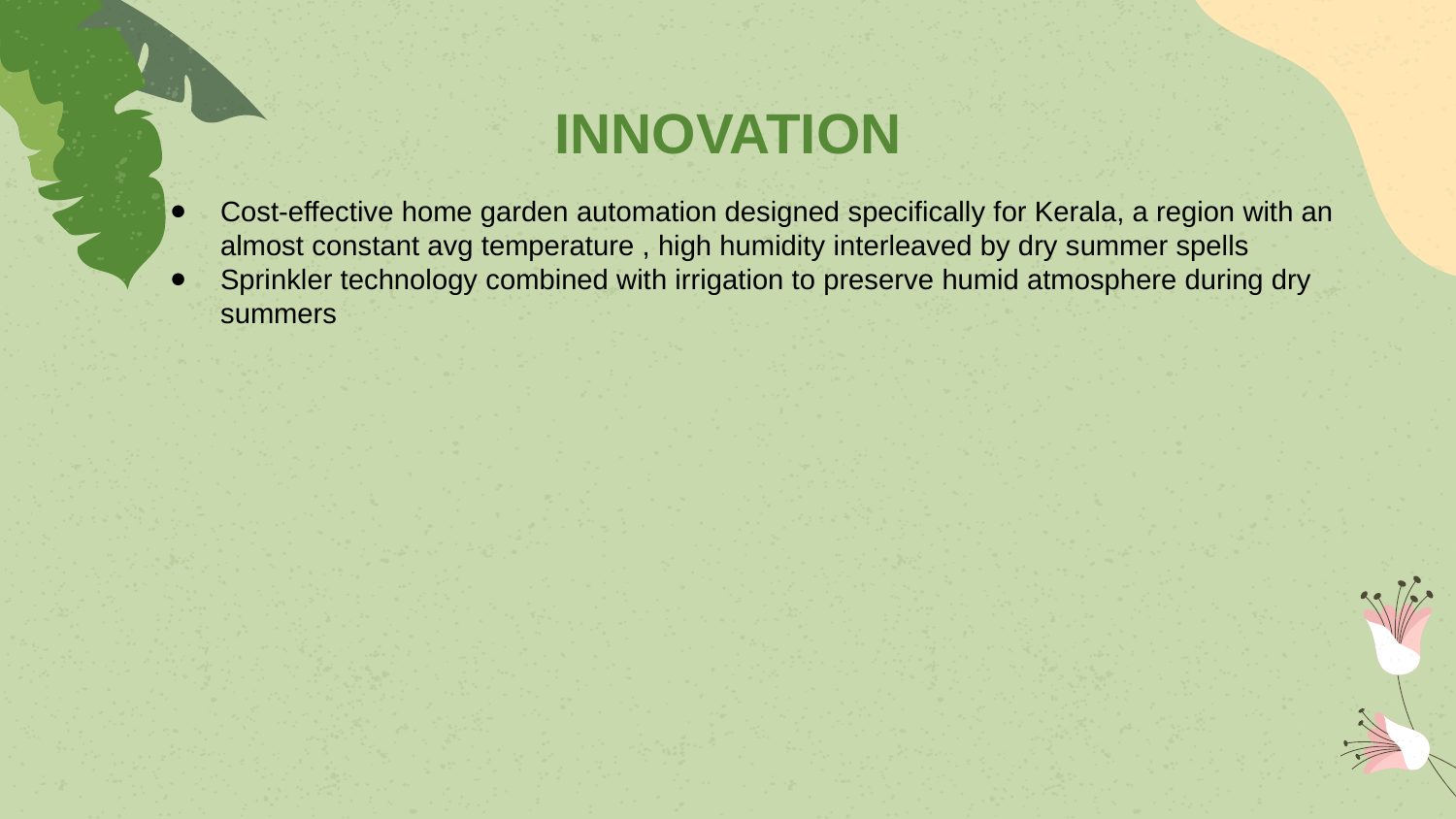

# INNOVATION
Cost-effective home garden automation designed specifically for Kerala, a region with an almost constant avg temperature , high humidity interleaved by dry summer spells
Sprinkler technology combined with irrigation to preserve humid atmosphere during dry summers